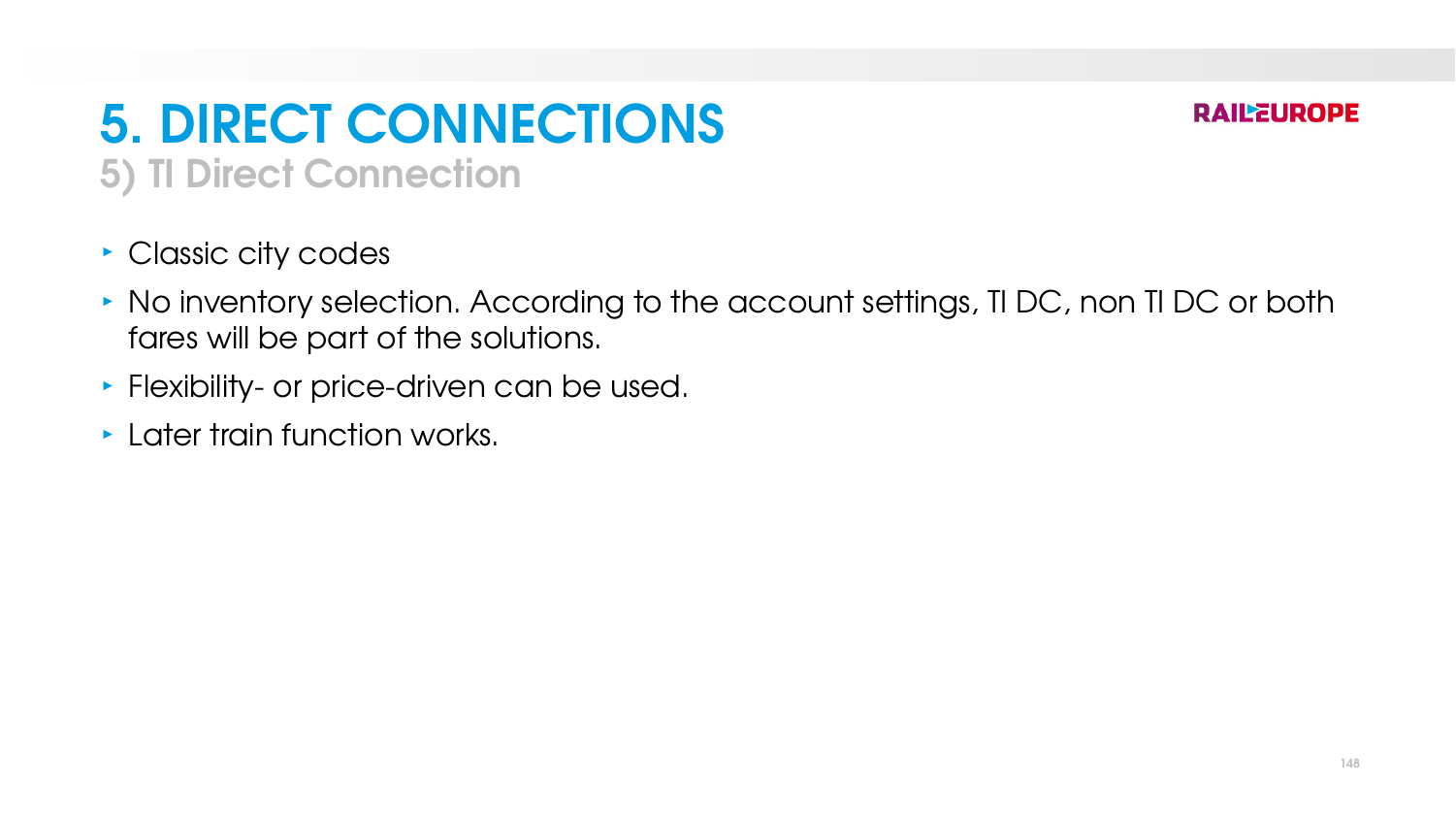

5. Direct Connections
5) TI Direct Connection
Classic city codes
No inventory selection. According to the account settings, TI DC, non TI DC or both fares will be part of the solutions.
Flexibility- or price-driven can be used.
Later train function works.

148